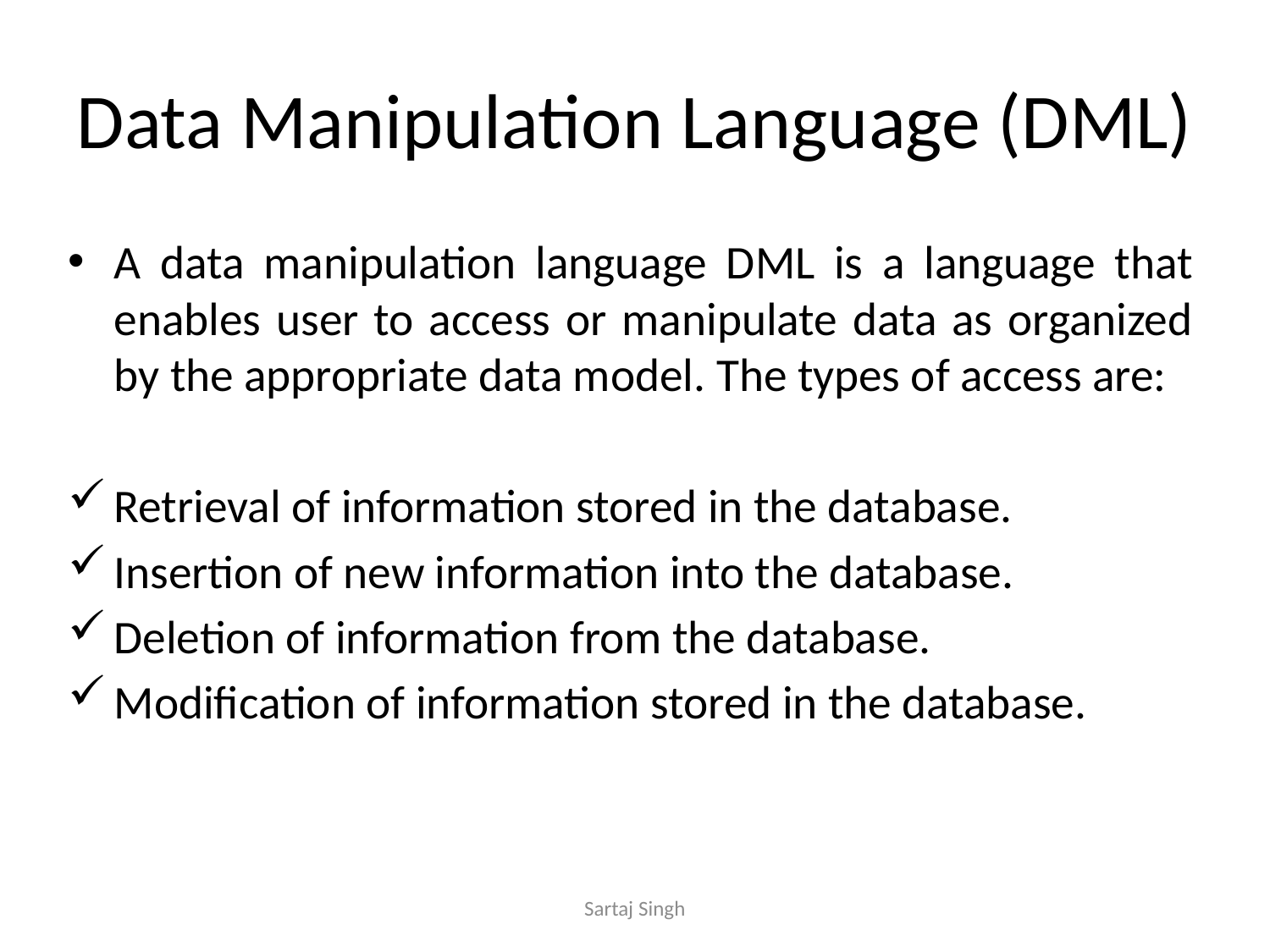

# Data Manipulation Language (DML)
A data manipulation language DML is a language that enables user to access or manipulate data as organized by the appropriate data model. The types of access are:

Retrieval of information stored in the database.
Insertion of new information into the database.
Deletion of information from the database.
Modification of information stored in the database.

Sartaj Singh